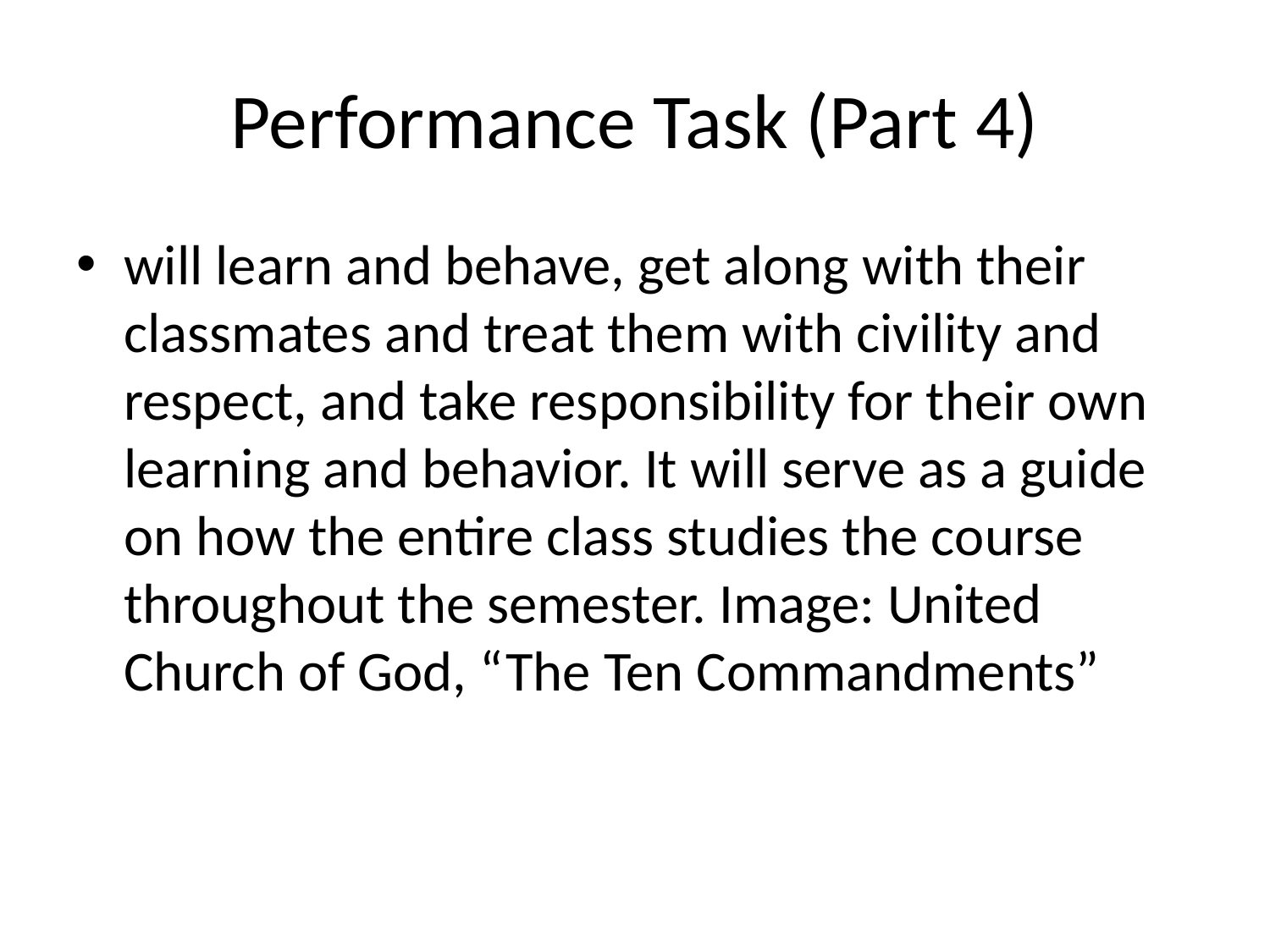

# Performance Task (Part 4)
will learn and behave, get along with their classmates and treat them with civility and respect, and take responsibility for their own learning and behavior. It will serve as a guide on how the entire class studies the course throughout the semester. Image: United Church of God, “The Ten Commandments”